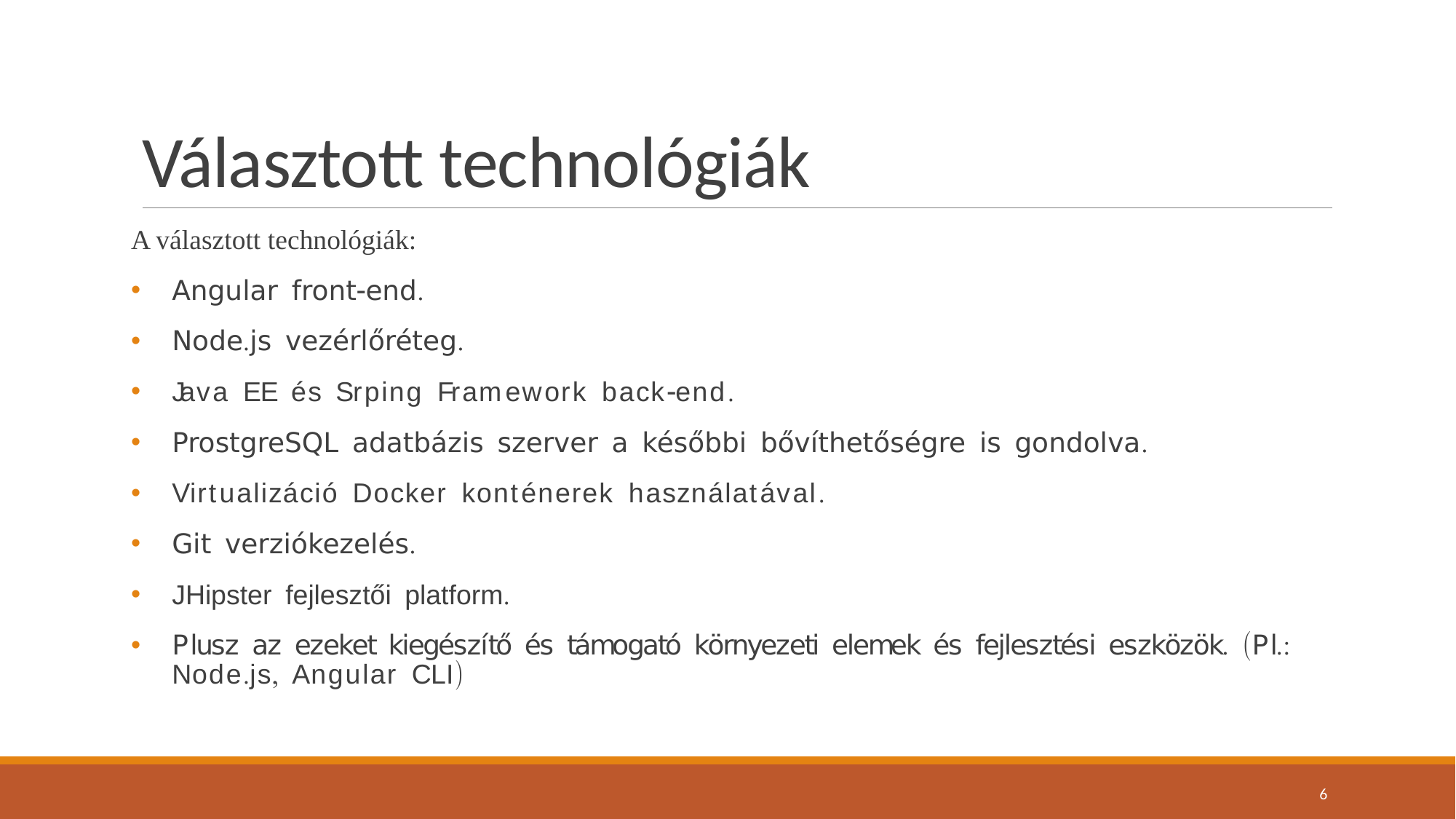

# Választott technológiák
A választott technológiák:
Angular front-end.
Node.js vezérlőréteg.
Java EE és Srping Framework back-end.
ProstgreSQL adatbázis szerver a későbbi bővíthetőségre is gondolva.
Virtualizáció Docker konténerek használatával.
Git verziókezelés.
JHipster fejlesztői platform.
Plusz az ezeket kiegészítő és támogató környezeti elemek és fejlesztési eszközök. (Pl.: Node.js, Angular CLI)

6